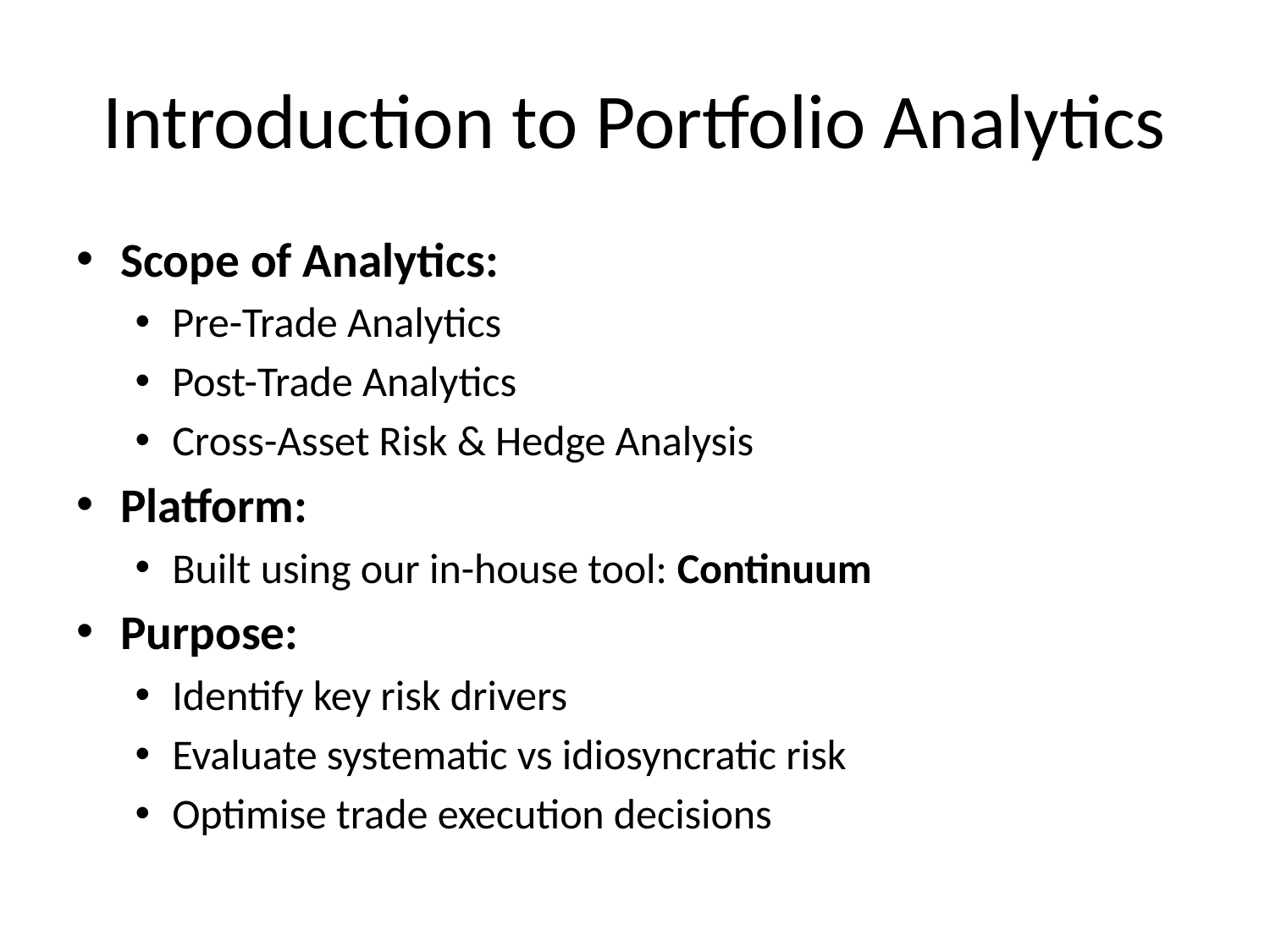

# Introduction to Portfolio Analytics
Scope of Analytics:
Pre-Trade Analytics
Post-Trade Analytics
Cross-Asset Risk & Hedge Analysis
Platform:
Built using our in-house tool: Continuum
Purpose:
Identify key risk drivers
Evaluate systematic vs idiosyncratic risk
Optimise trade execution decisions